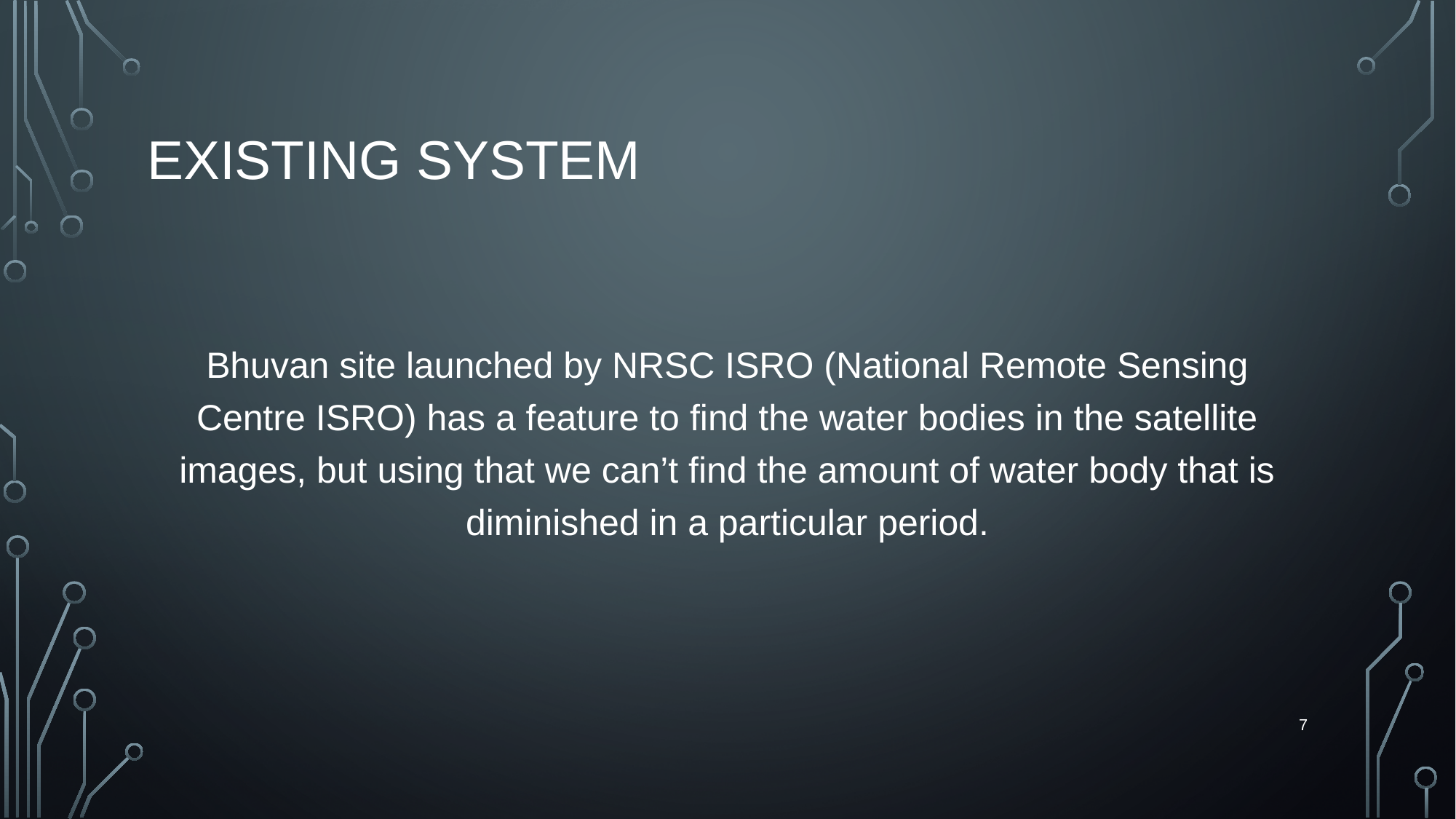

# Existing System

Bhuvan site launched by NRSC ISRO (National Remote Sensing Centre ISRO) has a feature to find the water bodies in the satellite images, but using that we can’t find the amount of water body that is diminished in a particular period.
7